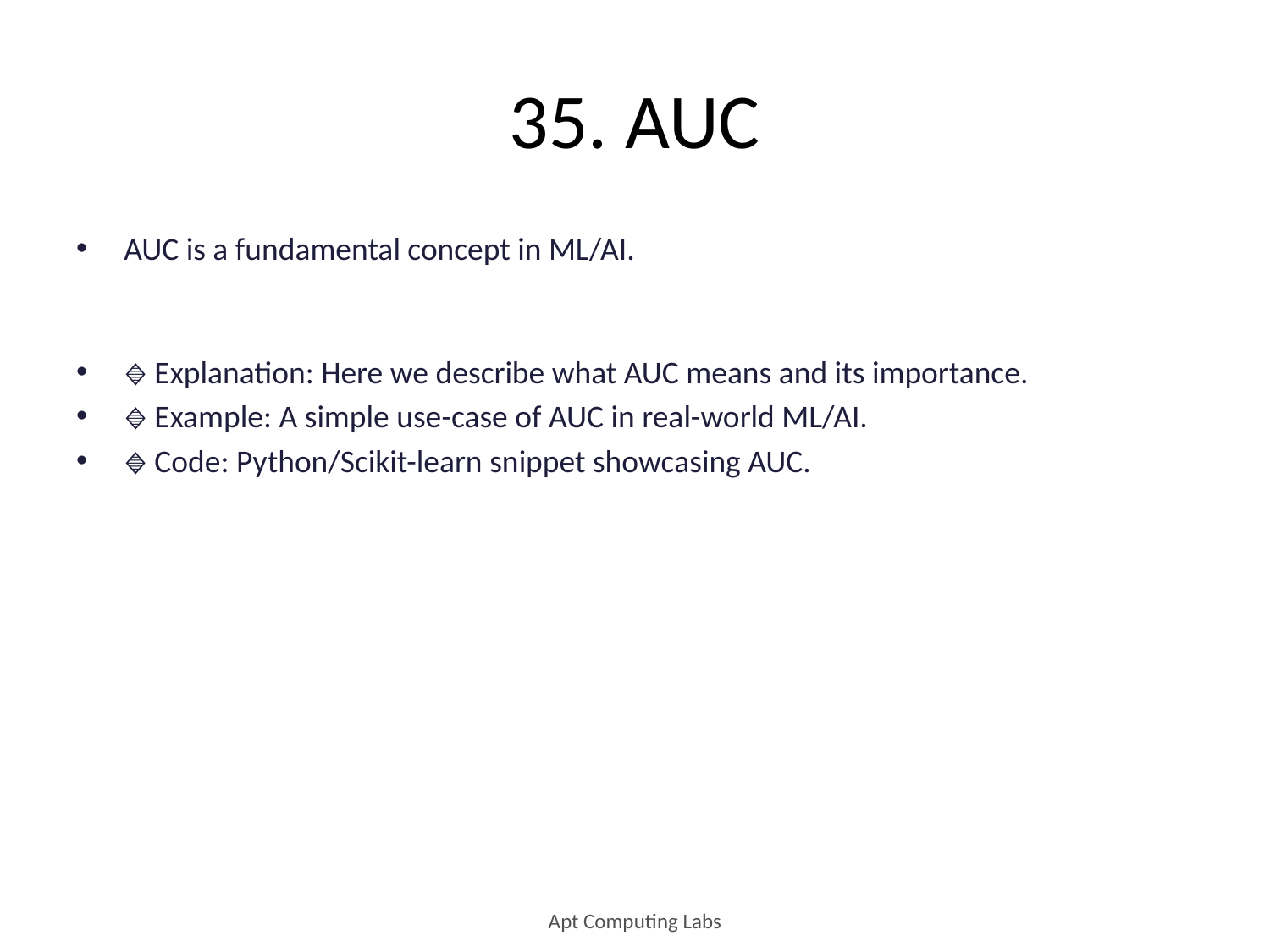

# 35. AUC
AUC is a fundamental concept in ML/AI.

🔹 Explanation: Here we describe what AUC means and its importance.
🔹 Example: A simple use-case of AUC in real-world ML/AI.
🔹 Code: Python/Scikit-learn snippet showcasing AUC.

Apt Computing Labs